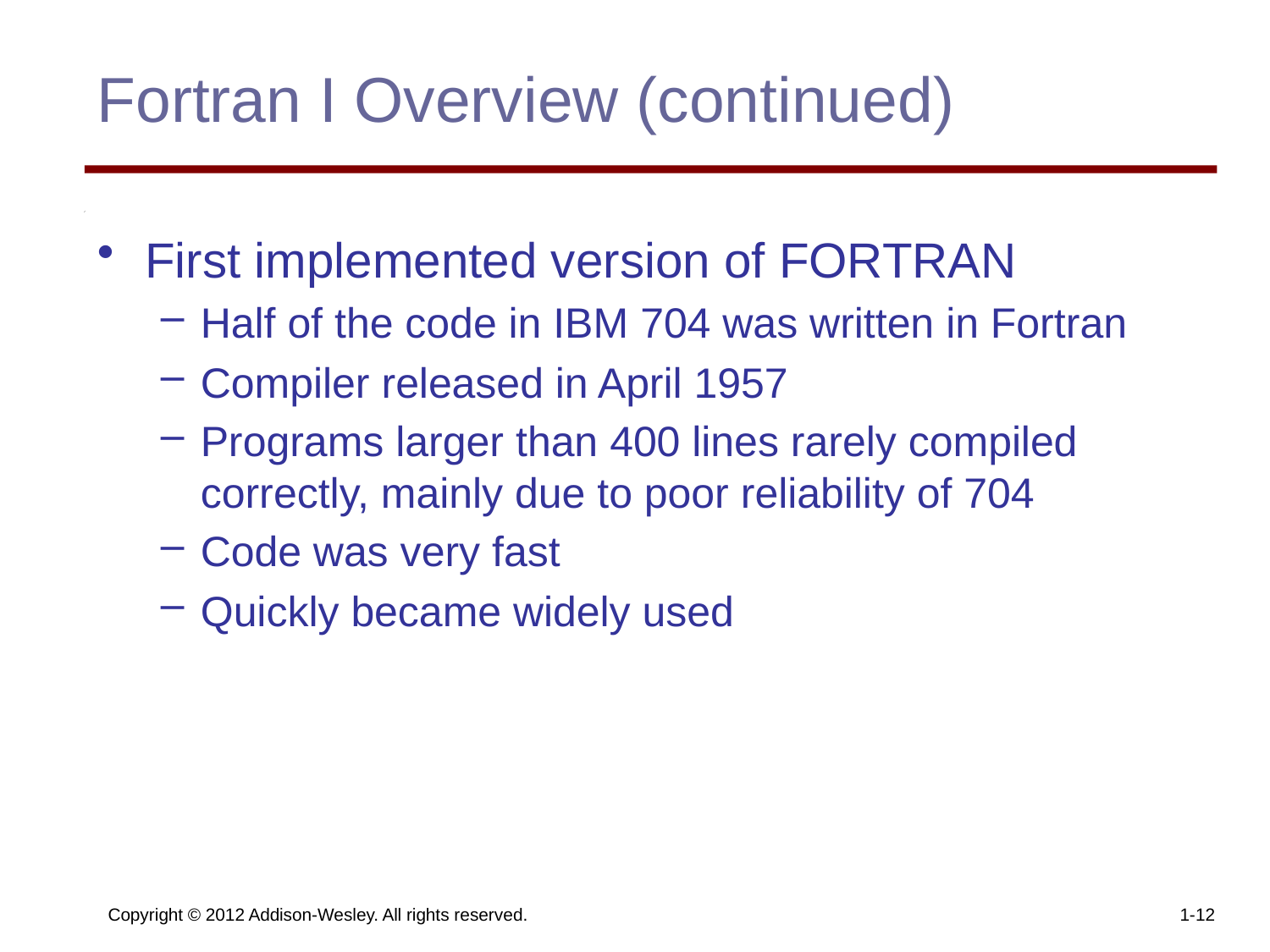

# Fortran I Overview (continued)
First implemented version of FORTRAN
Half of the code in IBM 704 was written in Fortran
Compiler released in April 1957
Programs larger than 400 lines rarely compiled correctly, mainly due to poor reliability of 704
Code was very fast
Quickly became widely used

Copyright © 2012 Addison-Wesley. All rights reserved.
1-12